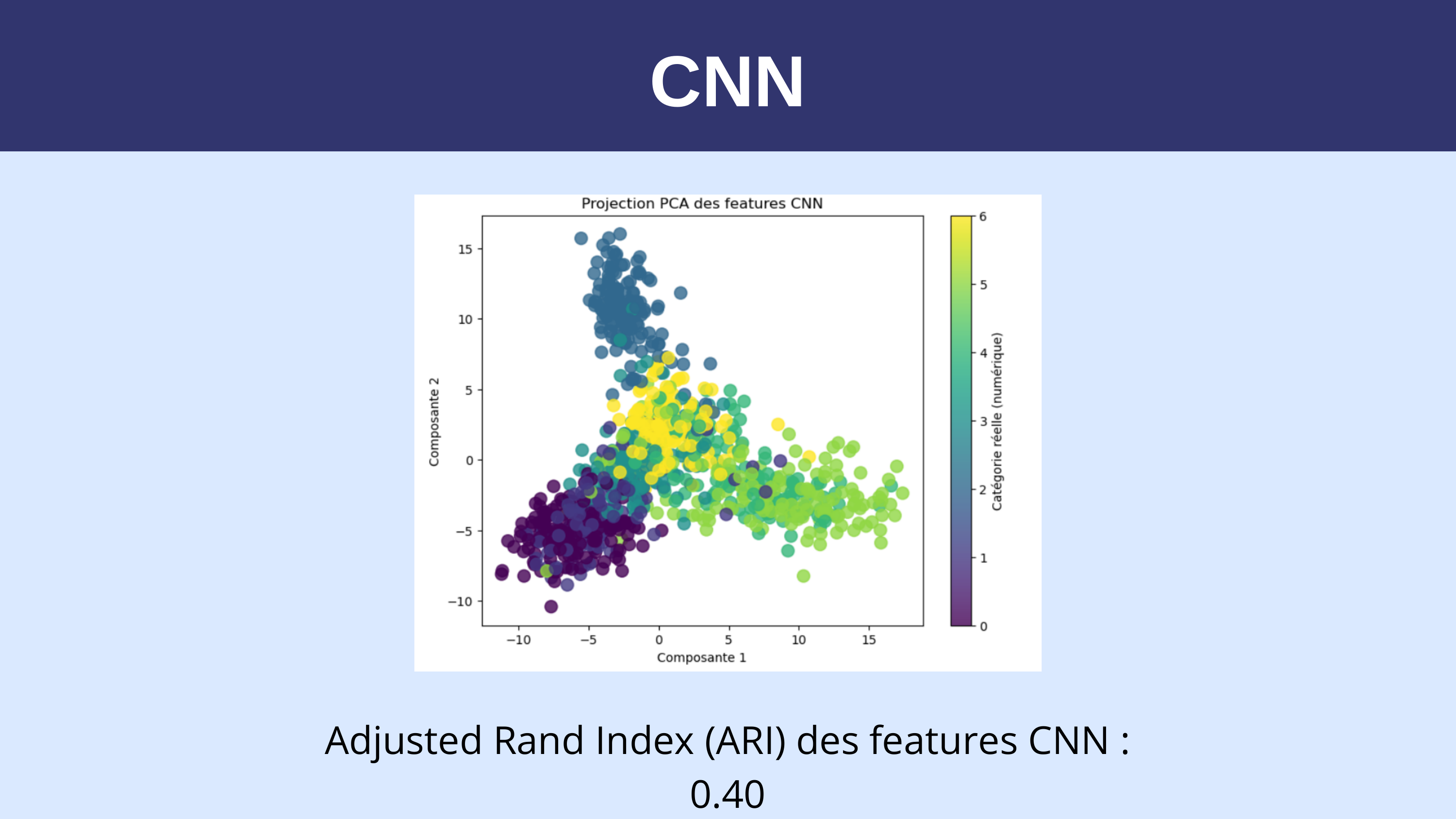

CNN

Adjusted Rand Index (ARI) des features CNN : 0.40